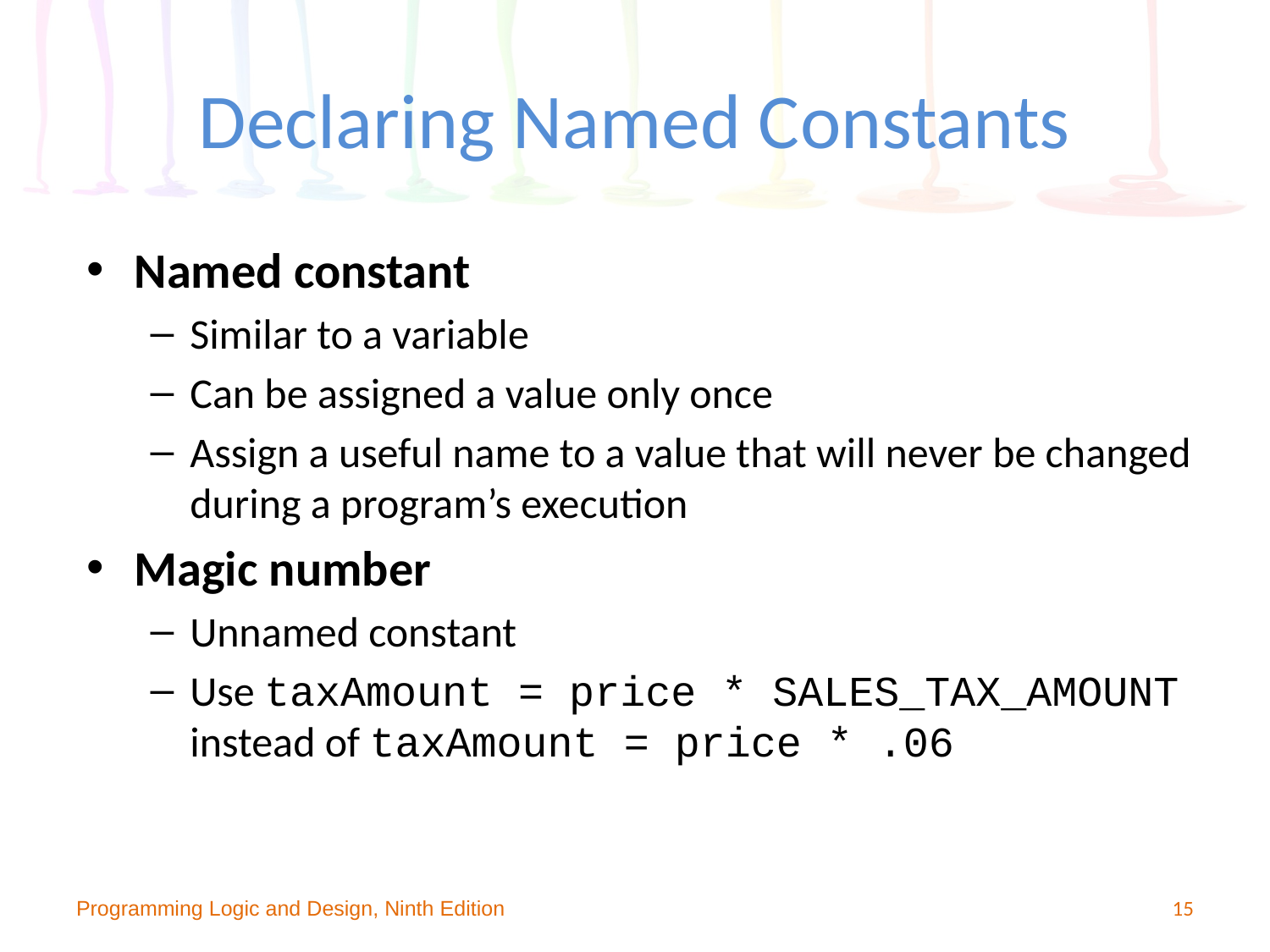

# Declaring Named Constants
Named constant
Similar to a variable
Can be assigned a value only once
Assign a useful name to a value that will never be changed during a program’s execution
Magic number
Unnamed constant
Use taxAmount = price * SALES_TAX_AMOUNT instead of taxAmount = price * .06
Programming Logic and Design, Ninth Edition
15